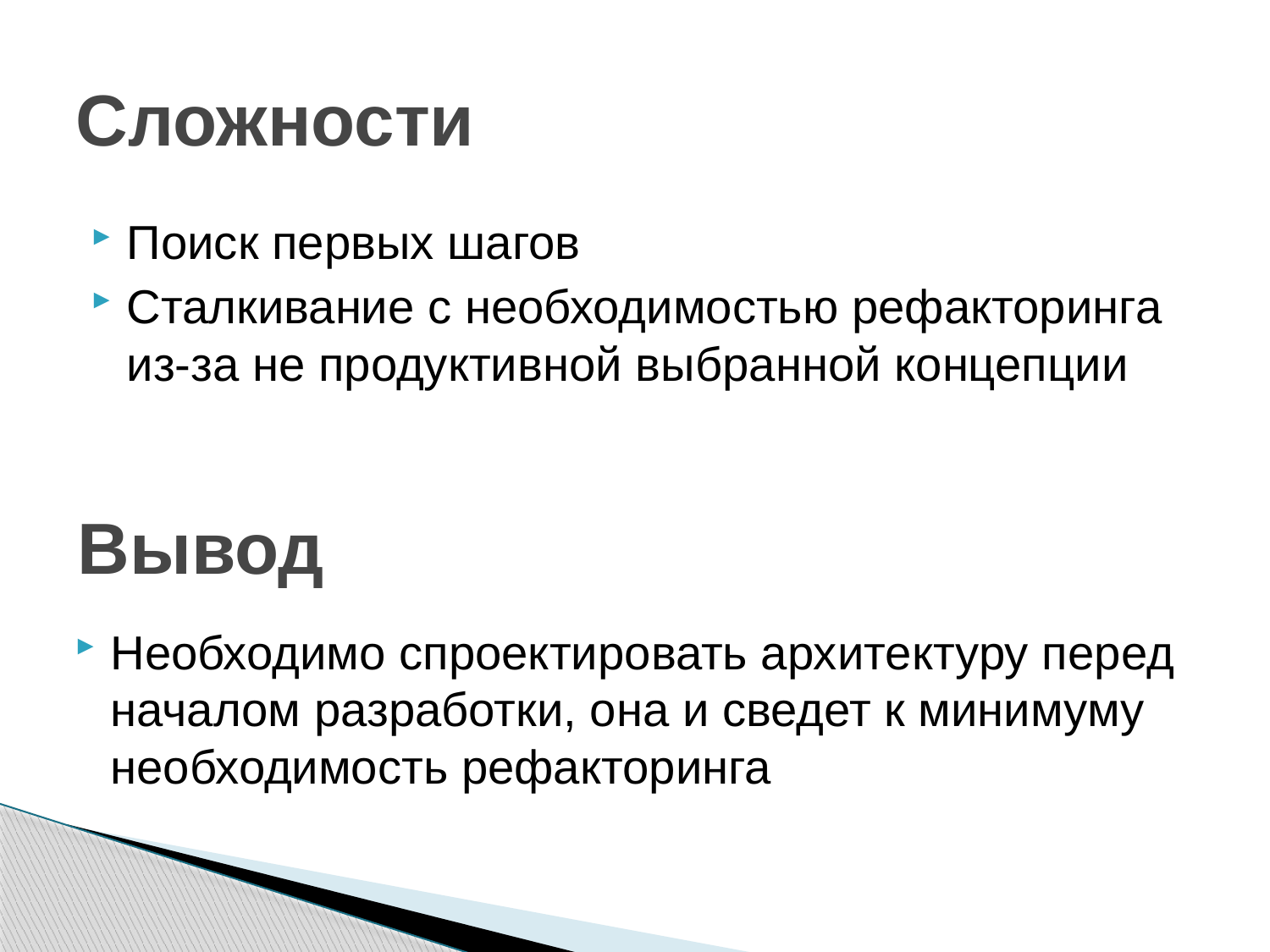

# Сложности
Поиск первых шагов
Сталкивание с необходимостью рефакторинга из-за не продуктивной выбранной концепции
Вывод
Необходимо спроектировать архитектуру перед началом разработки, она и сведет к минимуму необходимость рефакторинга